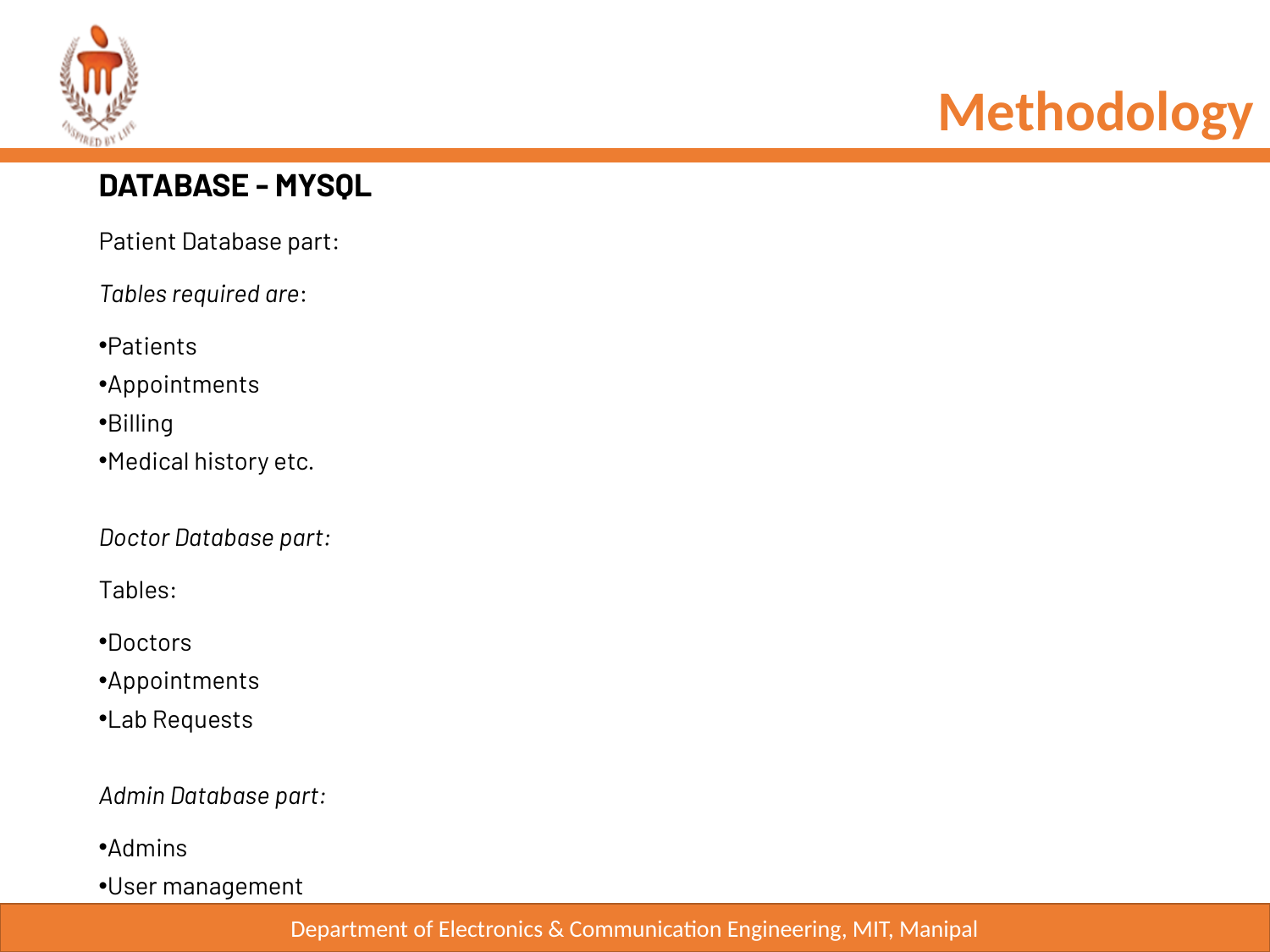

Methodology
DATABASE - MYSQL
Patient Database part:
Tables required are:
Patients
Appointments
Billing
Medical history etc.

Doctor Database part:
Tables:
Doctors
Appointments
Lab Requests

Admin Database part:
Admins
User management